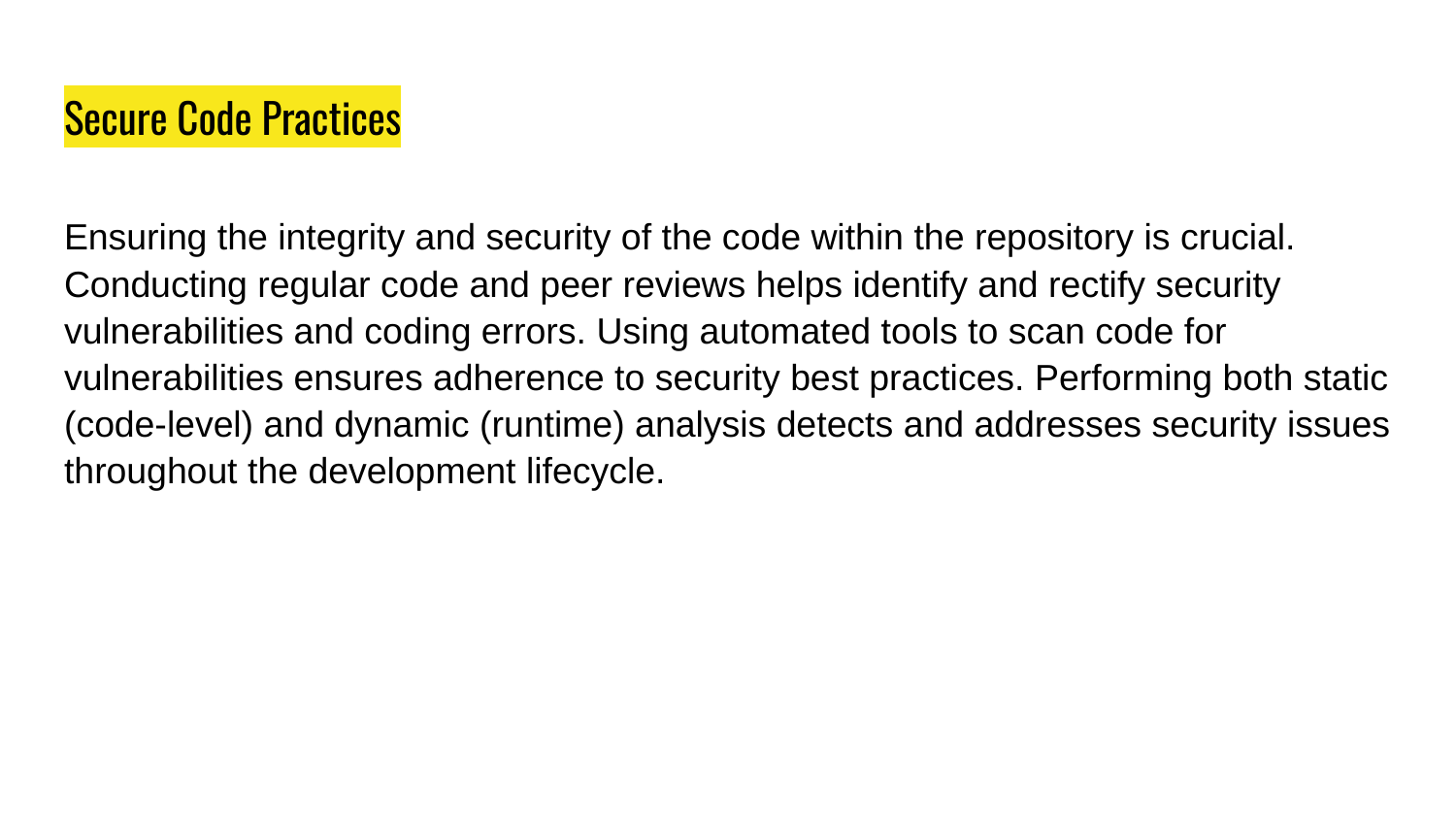

# Secure Code Practices
Ensuring the integrity and security of the code within the repository is crucial. Conducting regular code and peer reviews helps identify and rectify security vulnerabilities and coding errors. Using automated tools to scan code for vulnerabilities ensures adherence to security best practices. Performing both static (code-level) and dynamic (runtime) analysis detects and addresses security issues throughout the development lifecycle.